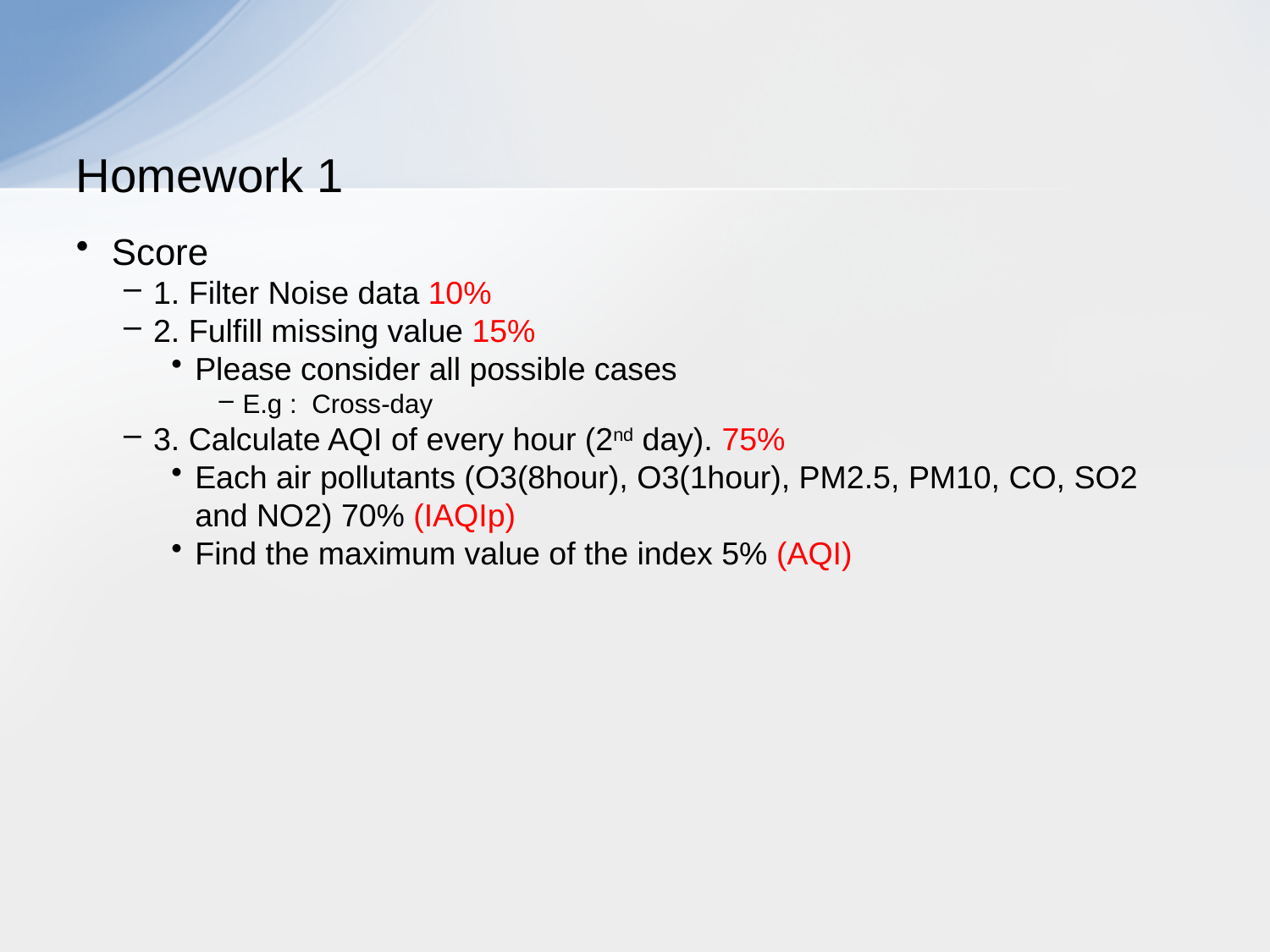

# Homework 1
Score
1. Filter Noise data 10%
2. Fulfill missing value 15%
Please consider all possible cases
E.g :  Cross-day
3. Calculate AQI of every hour (2nd day). 75%
Each air pollutants (O3(8hour), O3(1hour), PM2.5, PM10, CO, SO2 and NO2) 70% (IAQIp)
Find the maximum value of the index 5% (AQI)